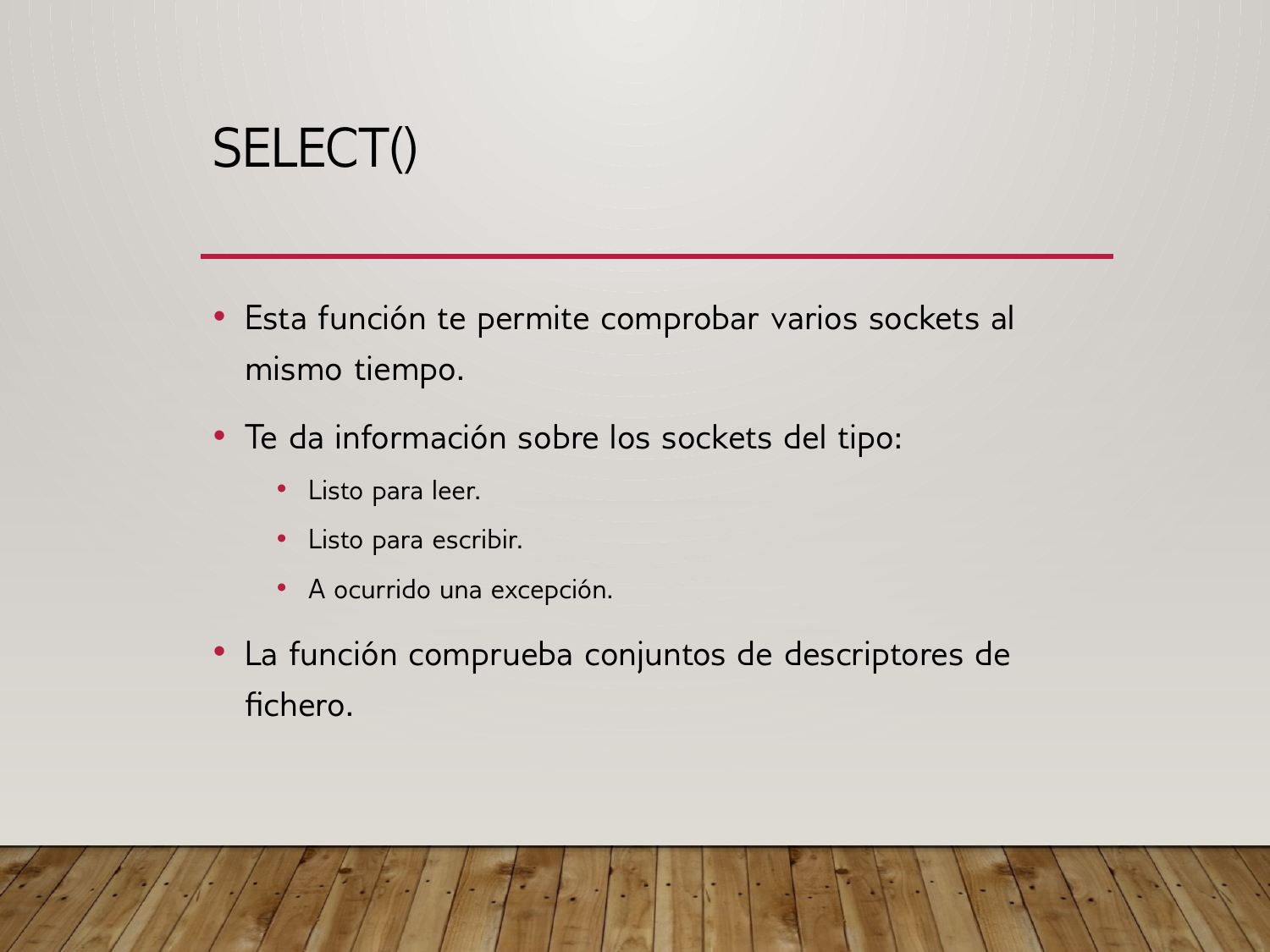

# select()
Esta función te permite comprobar varios sockets al mismo tiempo.
Te da información sobre los sockets del tipo:
Listo para leer.
Listo para escribir.
A ocurrido una excepción.
La función comprueba conjuntos de descriptores de fichero.